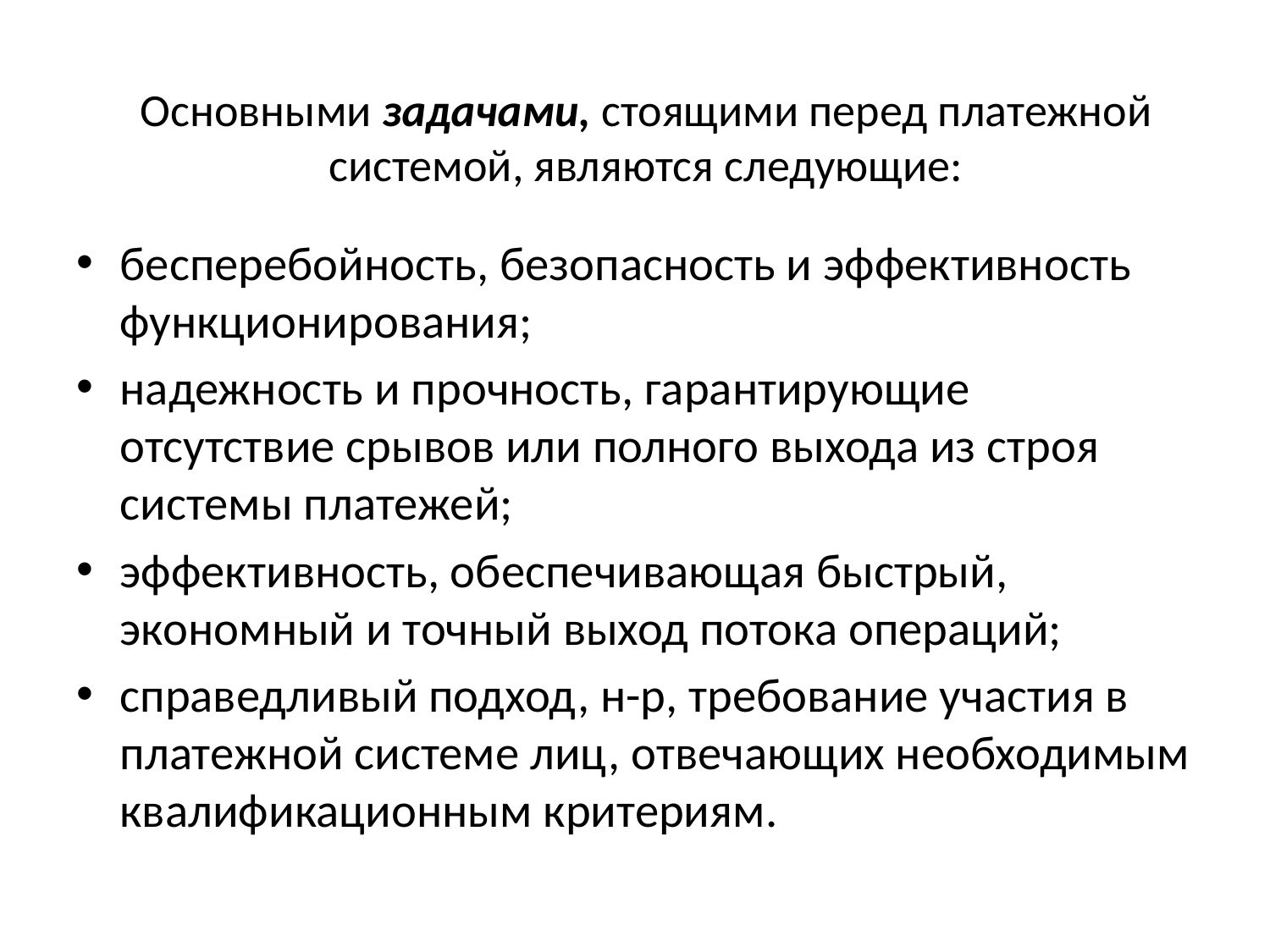

# Основными задачами, стоящими перед платежной системой, являются следующие:
бесперебойность, безопасность и эффективность функционирования;
надежность и прочность, гарантирующие отсутствие срывов или полного выхода из строя системы платежей;
эффективность, обеспечивающая быстрый, экономный и точный выход потока операций;
справедливый подход, н-р, требование участия в платежной системе лиц, отвечающих необходимым квалификационным критериям.